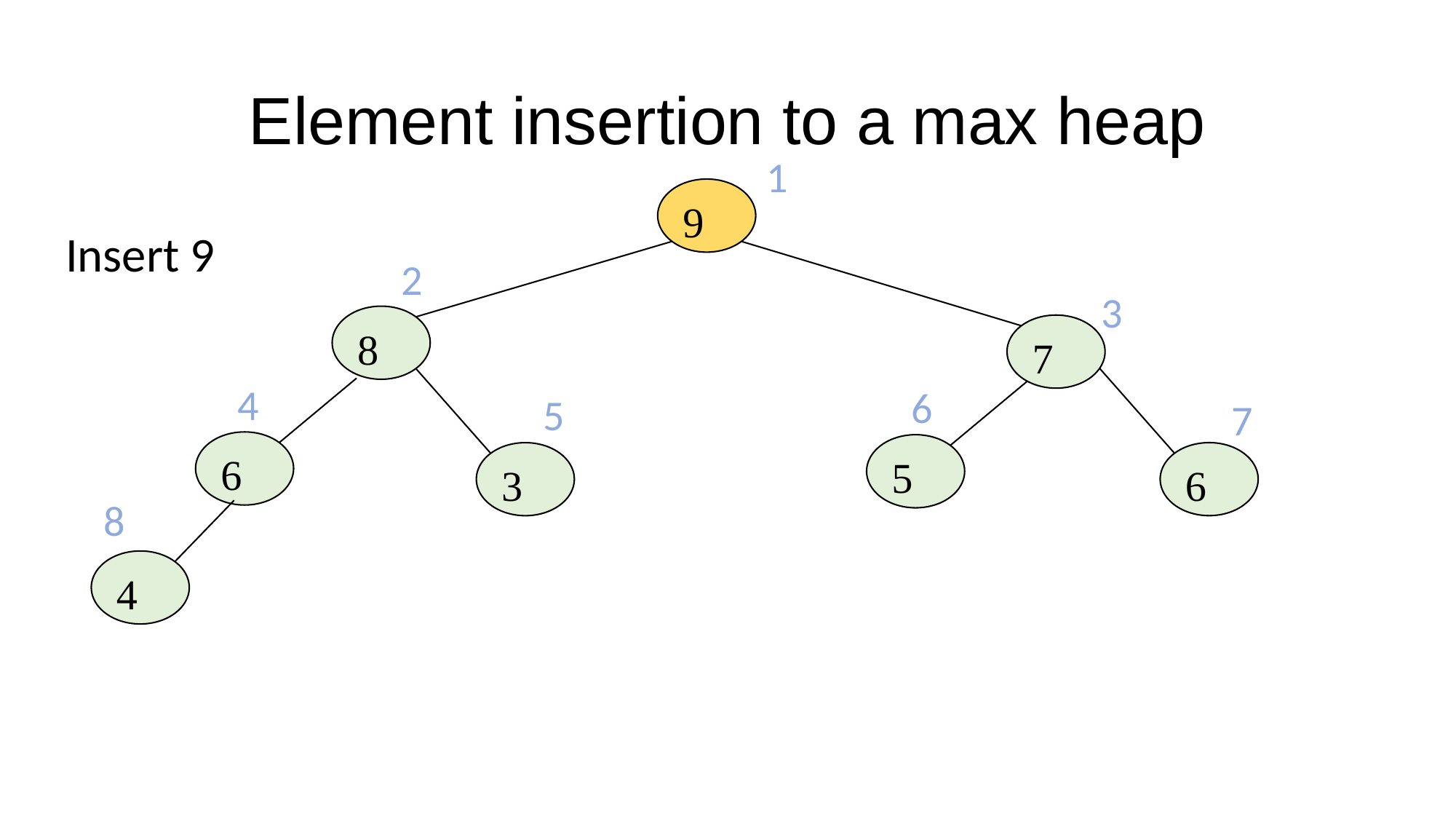

# Element insertion to a max heap
1
9
8
7
6
5
3
Insert 9
2
3
4
6
5
7
6
8
4